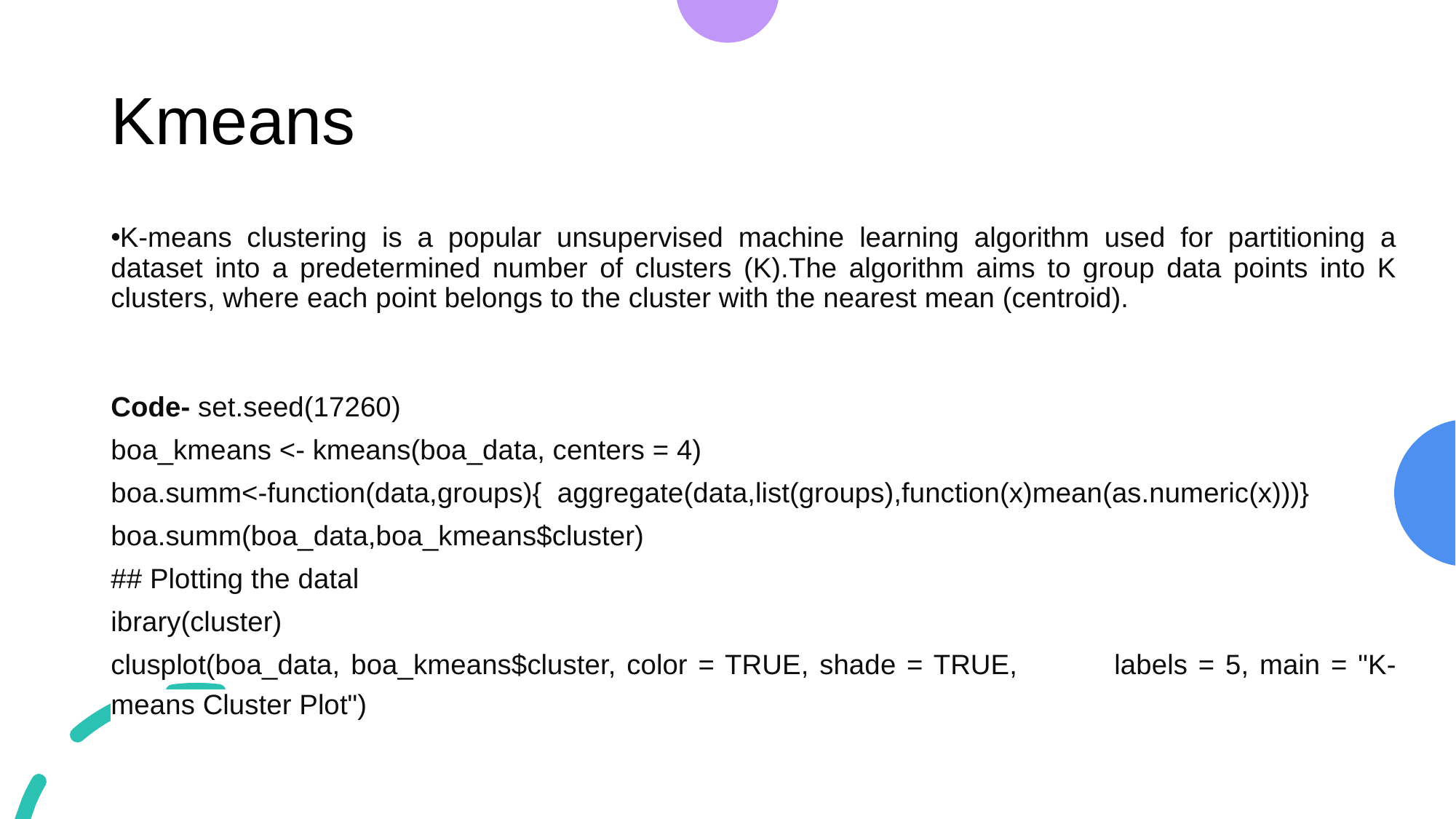

# Kmeans
K-means clustering is a popular unsupervised machine learning algorithm used for partitioning a dataset into a predetermined number of clusters (K).The algorithm aims to group data points into K clusters, where each point belongs to the cluster with the nearest mean (centroid).

Code- set.seed(17260)
boa_kmeans <- kmeans(boa_data, centers = 4)
boa.summ<-function(data,groups){  aggregate(data,list(groups),function(x)mean(as.numeric(x)))}
boa.summ(boa_data,boa_kmeans$cluster)
## Plotting the datal
ibrary(cluster)
clusplot(boa_data, boa_kmeans$cluster, color = TRUE, shade = TRUE,         labels = 5, main = "K-means Cluster Plot")